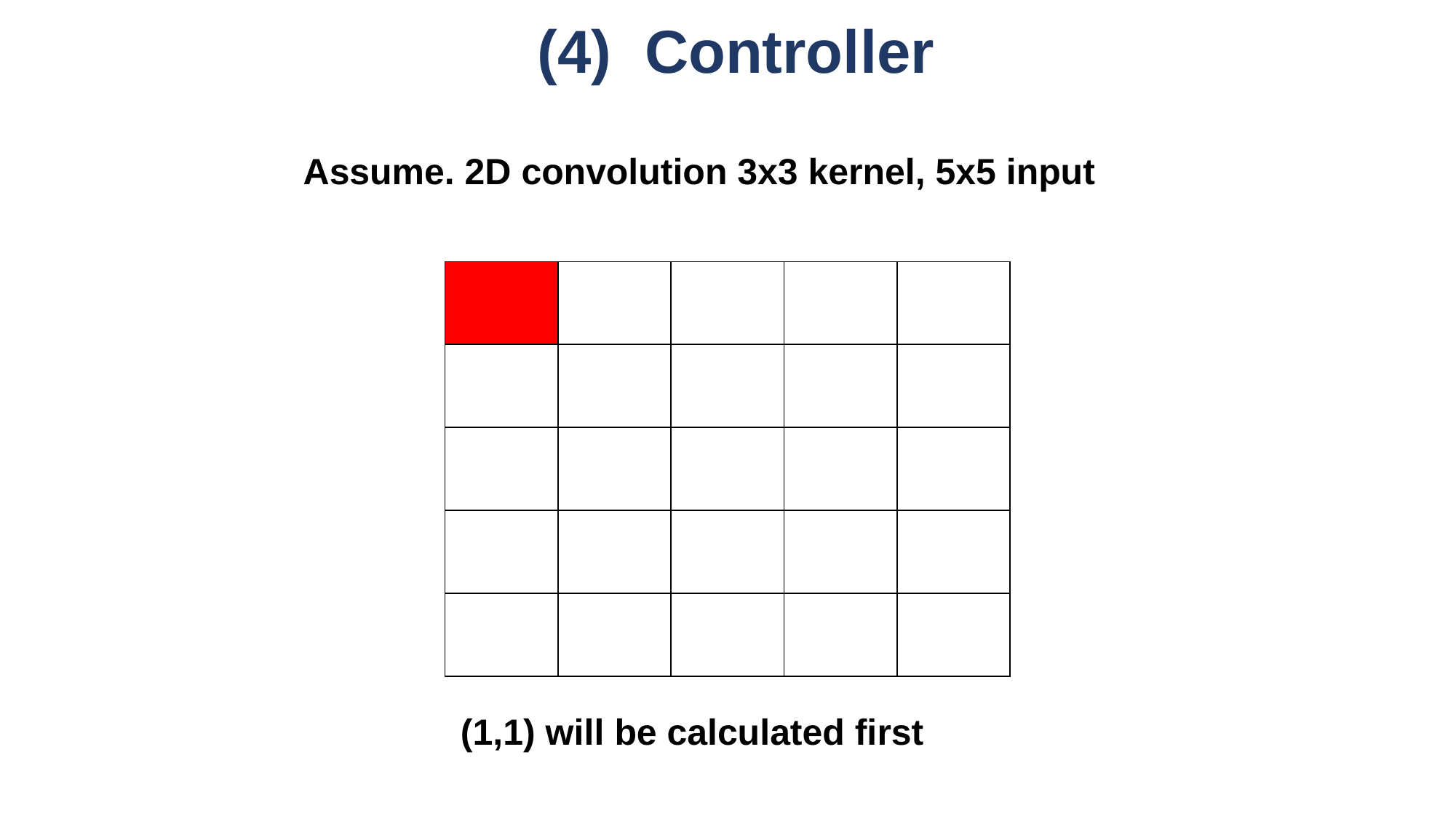

# (4)  Controller
Assume. 2D convolution 3x3 kernel, 5x5 input
|  |  |  |  |  |
| --- | --- | --- | --- | --- |
|  |  |  |  |  |
|  |  |  |  |  |
|  |  |  |  |  |
|  |  |  |  |  |
(1,1) will be calculated first